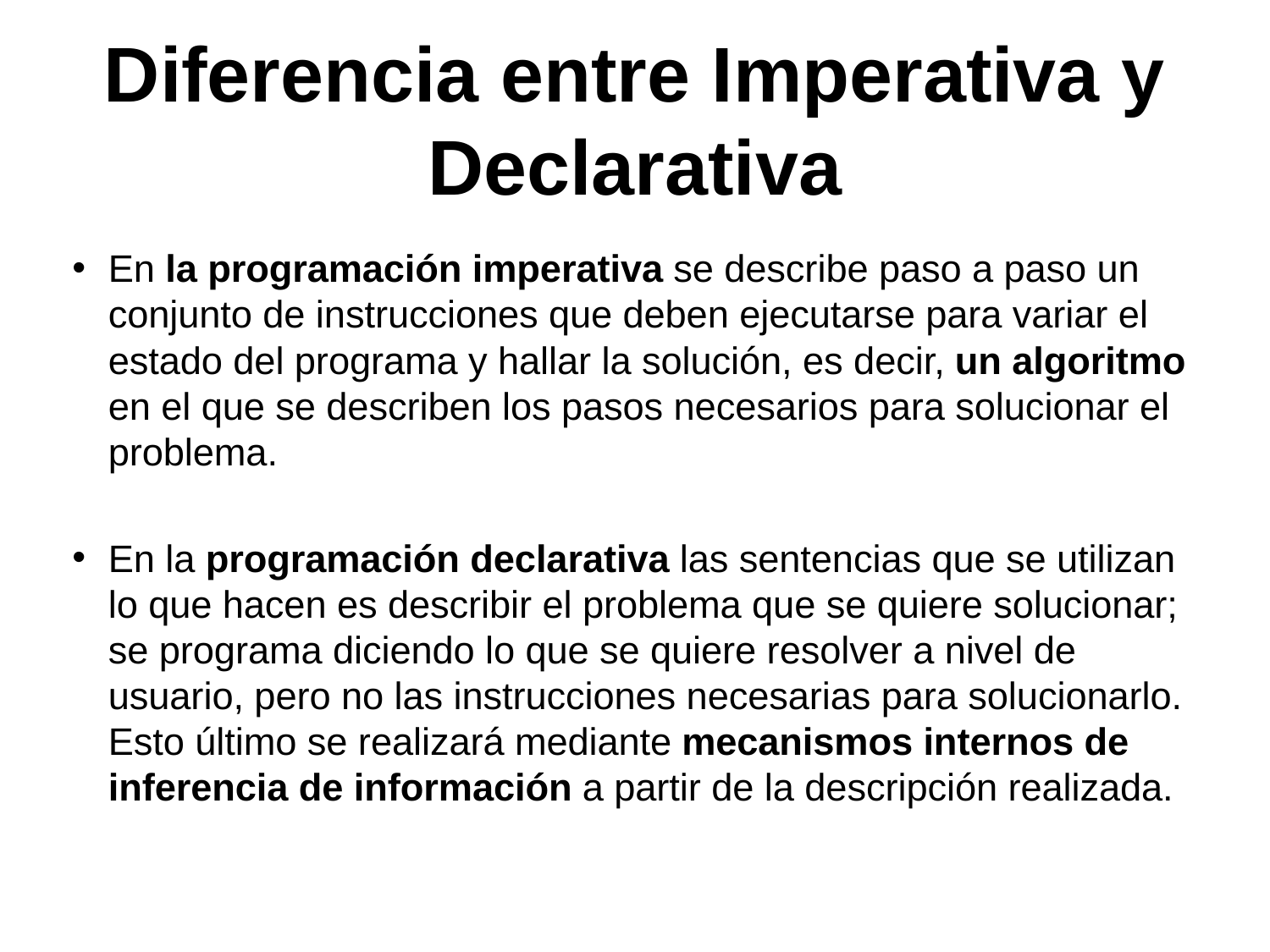

# Diferencia entre Imperativa y Declarativa
En la programación imperativa se describe paso a paso un conjunto de instrucciones que deben ejecutarse para variar el estado del programa y hallar la solución, es decir, un algoritmo en el que se describen los pasos necesarios para solucionar el problema.

En la programación declarativa las sentencias que se utilizan lo que hacen es describir el problema que se quiere solucionar; se programa diciendo lo que se quiere resolver a nivel de usuario, pero no las instrucciones necesarias para solucionarlo. Esto último se realizará mediante mecanismos internos de inferencia de información a partir de la descripción realizada.